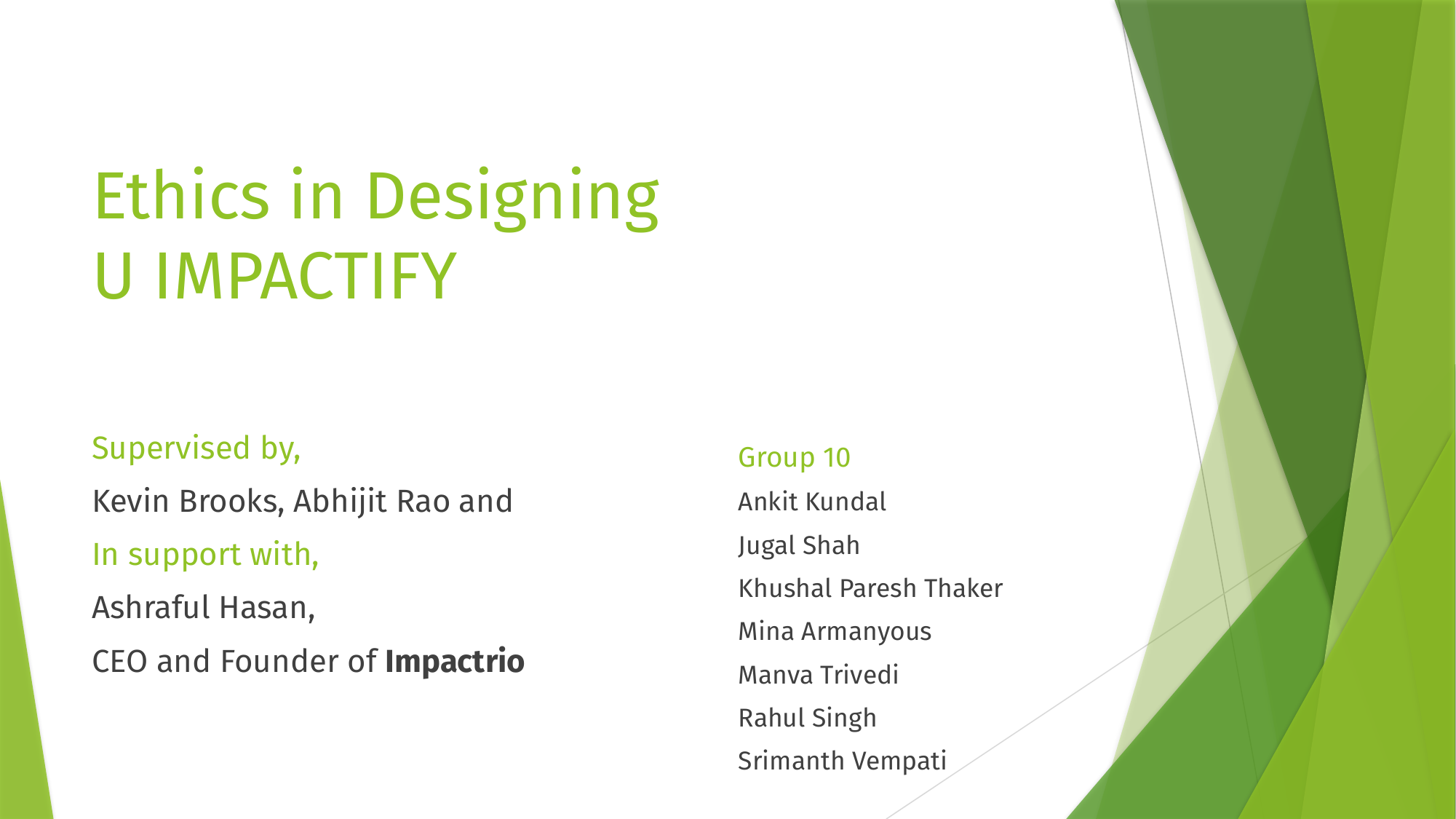

# Ethics in Designing U IMPACTIFY

Group 10
Ankit Kundal
Jugal Shah
Khushal Paresh Thaker
Mina Armanyous
Manva Trivedi
Rahul Singh
Srimanth Vempati

Supervised by,
Kevin Brooks, Abhijit Rao and
In support with,
Ashraful Hasan,
CEO and Founder of Impactrio